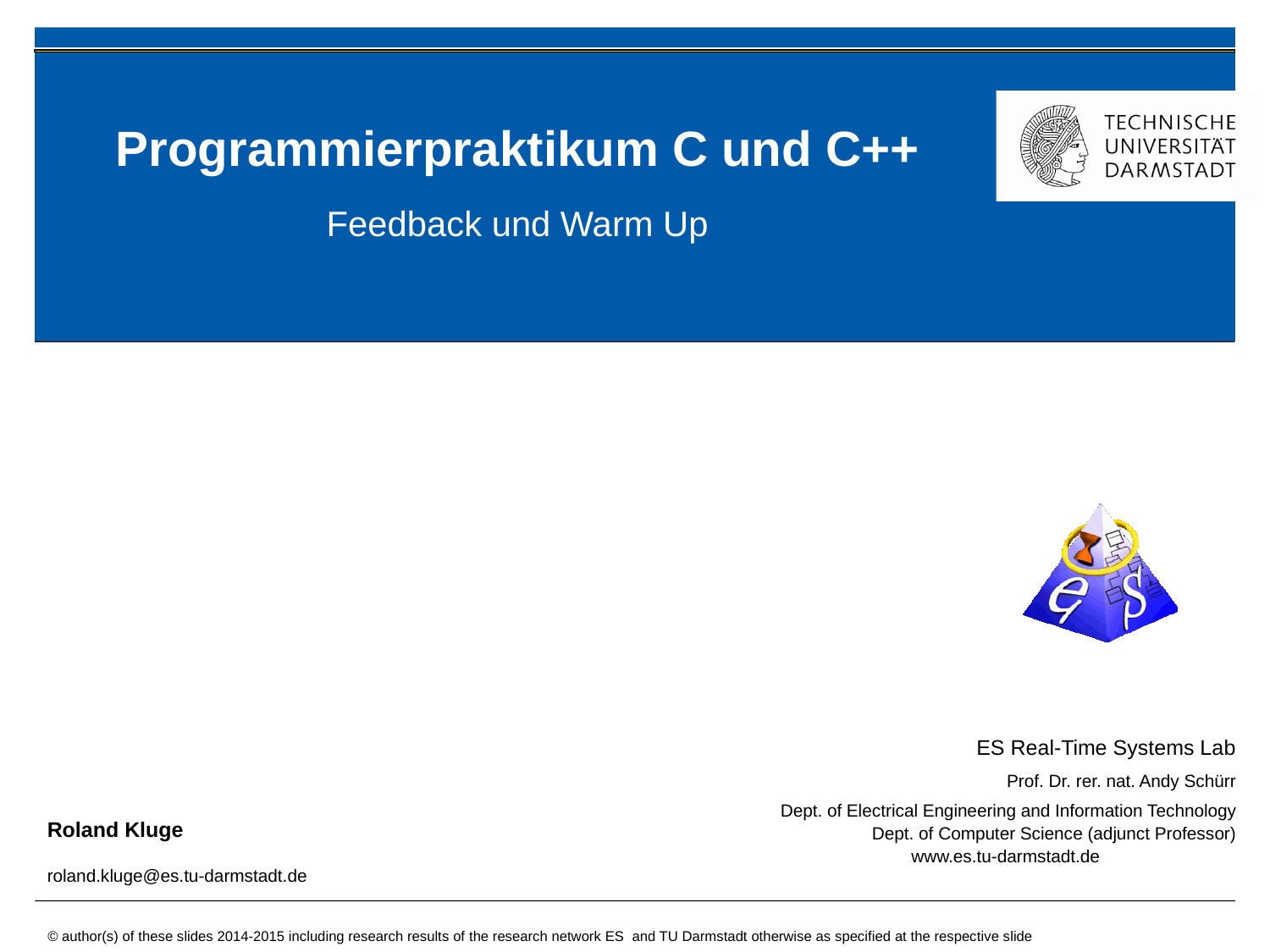

# Programmierpraktikum C und C++
Feedback und Warm Up